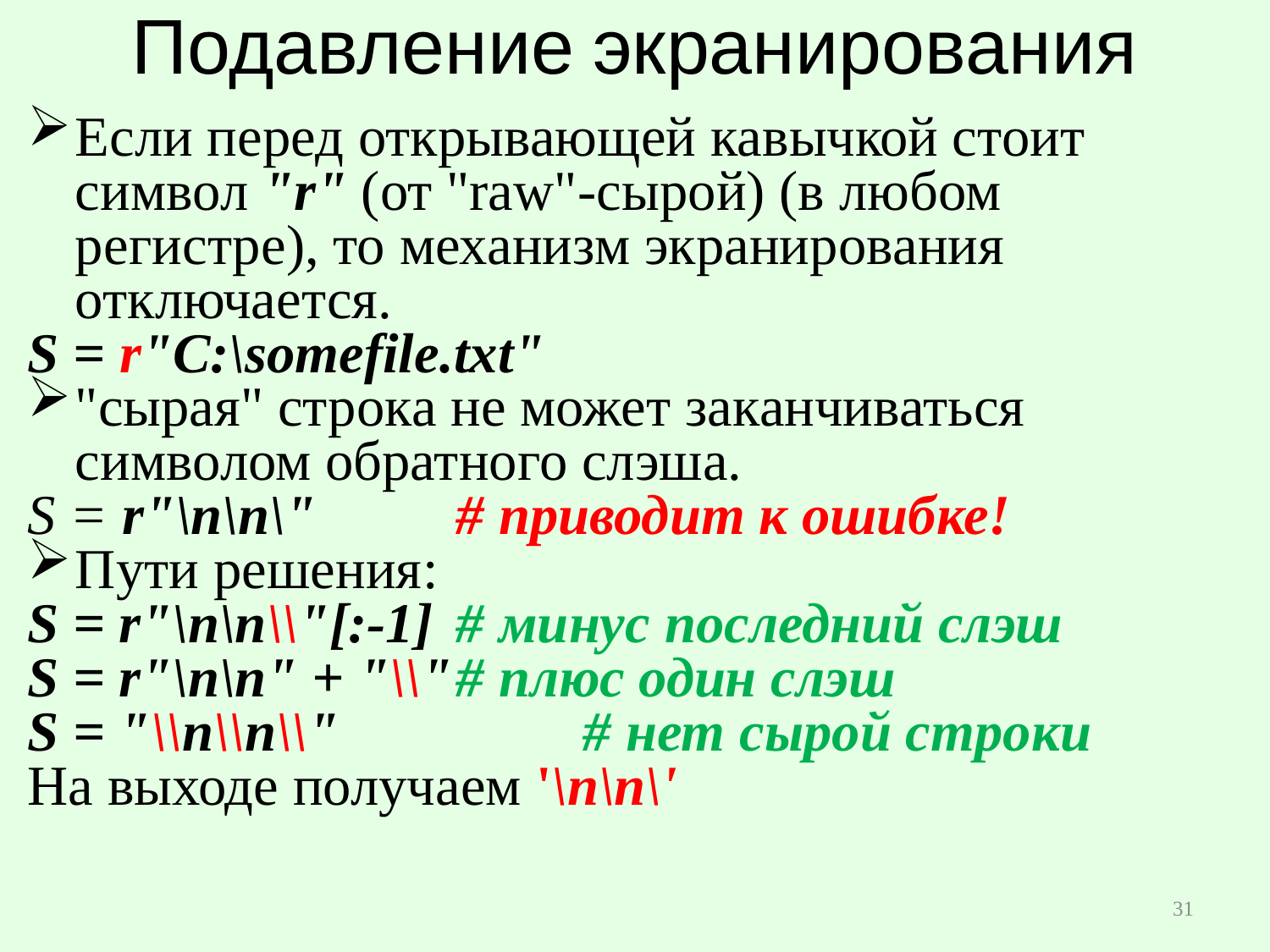

# Подавление экранирования
Если перед открывающей кавычкой стоит символ "r" (от "raw"-сырой) (в любом регистре), то механизм экранирования отключается.
S = r"C:\somefile.txt"
"сырая" строка не может заканчиваться символом обратного слэша.
S = r"\n\n\"		# приводит к ошибке!
Пути решения:
S = r"\n\n\\"[:-1] 	# минус последний слэш
S = r"\n\n" + "\\"	# плюс один слэш
S = "\\n\\n\\"	 	# нет сырой строки
На выходе получаем '\n\n\'
31